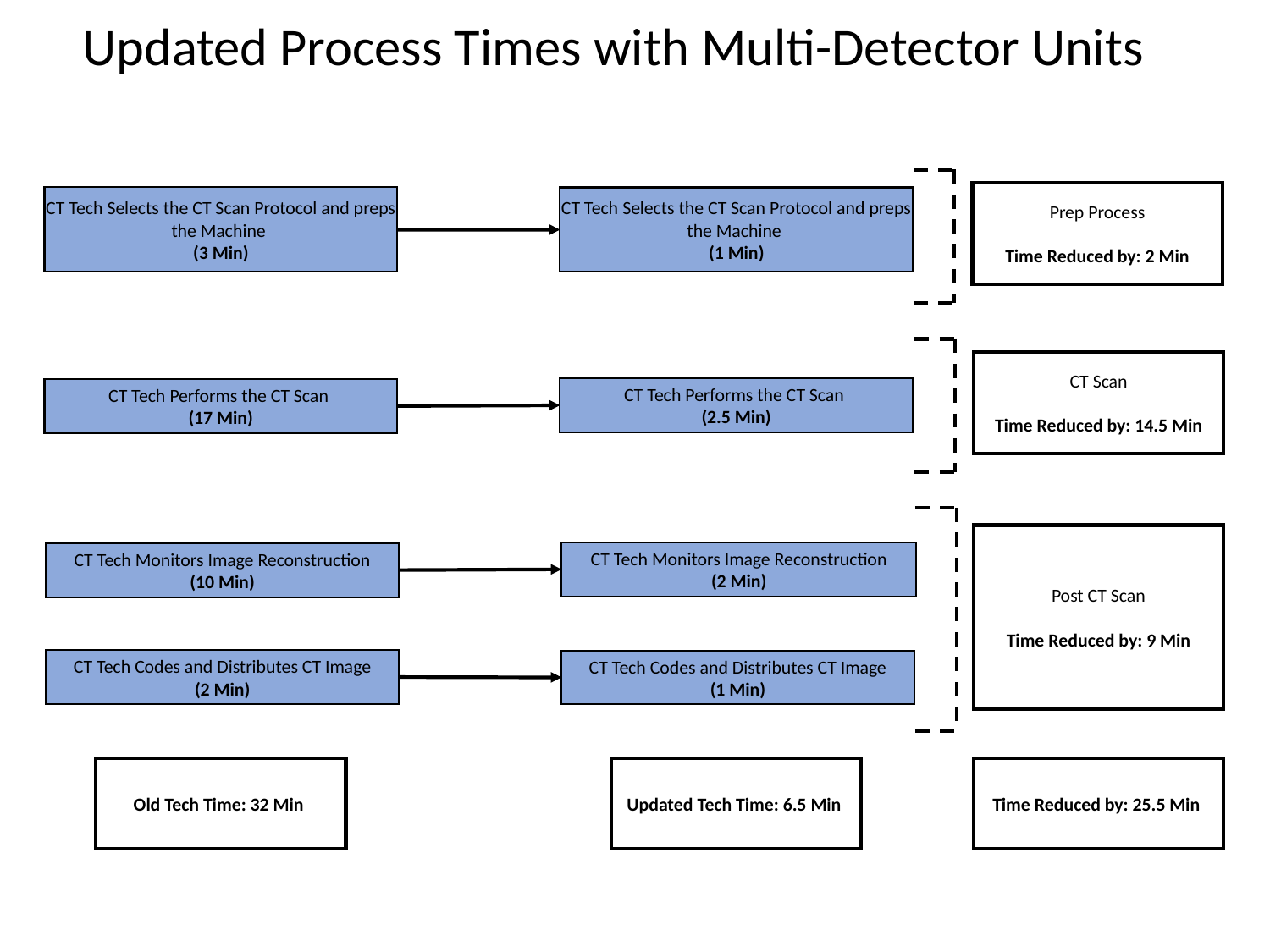

Updated Process Times with Multi-Detector Units
Prep Process

Time Reduced by: 2 Min
CT Tech Selects the CT Scan Protocol and preps the Machine
(3 Min)
CT Tech Selects the CT Scan Protocol and preps the Machine
(1 Min)
CT Scan

Time Reduced by: 14.5 Min
CT Tech Performs the CT Scan
(2.5 Min)
CT Tech Performs the CT Scan
(17 Min)
Post CT Scan

Time Reduced by: 9 Min
CT Tech Monitors Image Reconstruction
(2 Min)
CT Tech Monitors Image Reconstruction
(10 Min)
CT Tech Codes and Distributes CT Image
(2 Min)
CT Tech Codes and Distributes CT Image
(1 Min)
Time Reduced by: 25.5 Min
Old Tech Time: 32 Min
Updated Tech Time: 6.5 Min